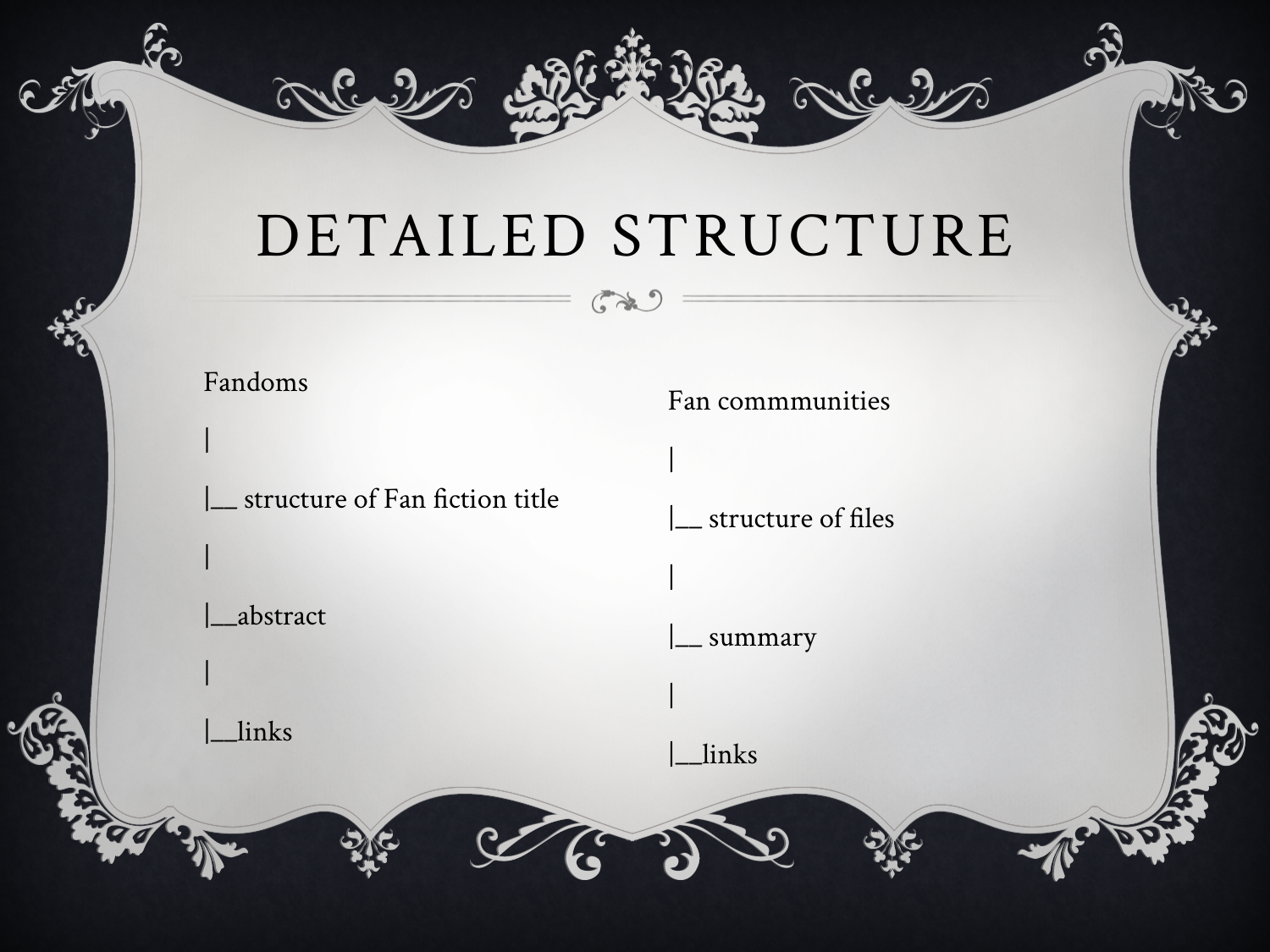

# Detailed structure
Fandoms
|
|__ structure of Fan fiction title
|
|__abstract
|
|__links
Fan commmunities
|
|__ structure of files
|
|__ summary
|
|__links